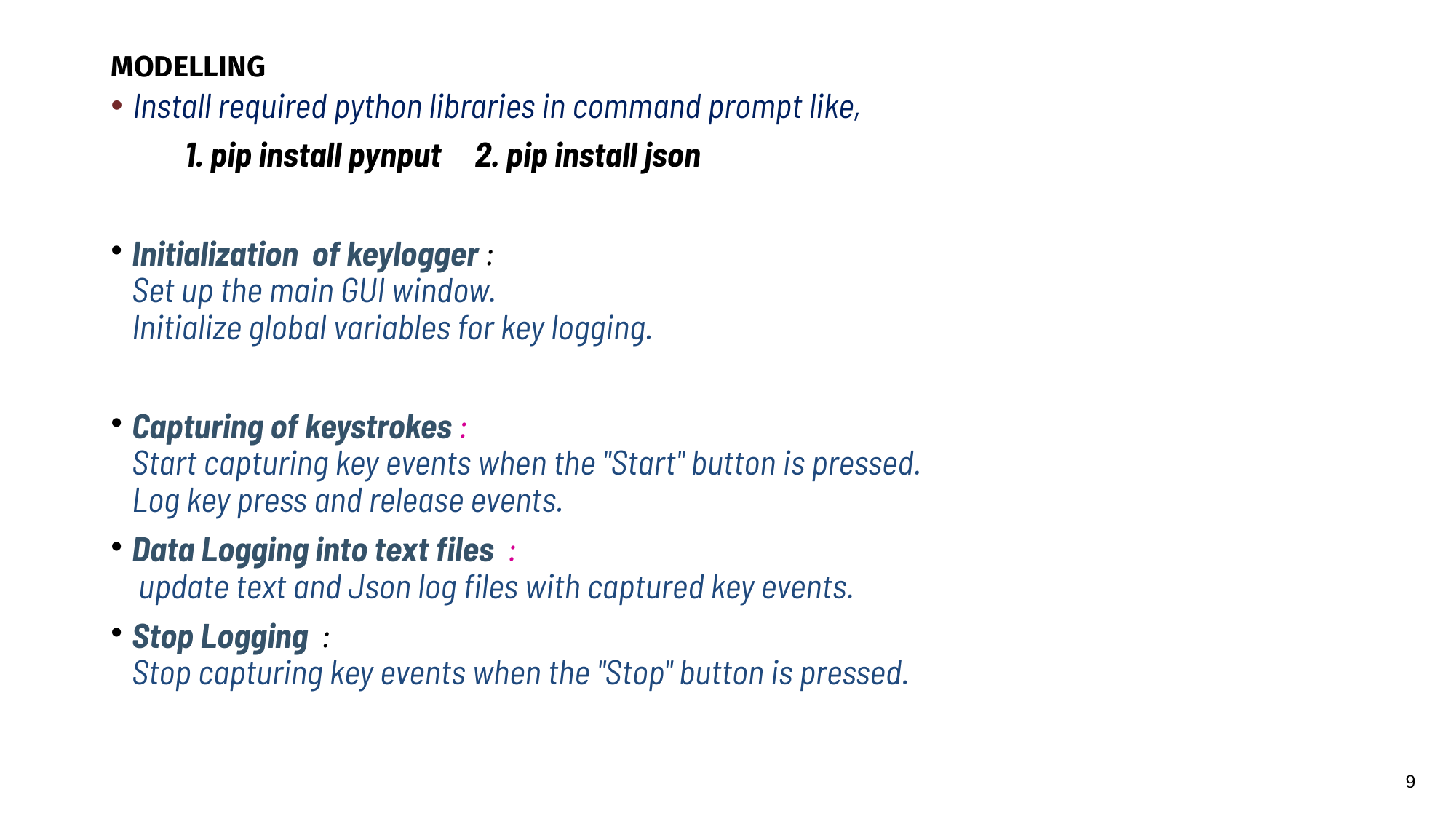

MODELLING
Install required python libraries in command prompt like,
           1. pip install pynput     2. pip install json

Initialization  of keylogger :
Set up the main GUI window.
Initialize global variables for key logging.

Capturing of keystrokes :
Start capturing key events when the "Start" button is pressed.
Log key press and release events.
Data Logging into text files  :
 update text and Json log files with captured key events.
Stop Logging  :
Stop capturing key events when the "Stop" button is pressed.

9